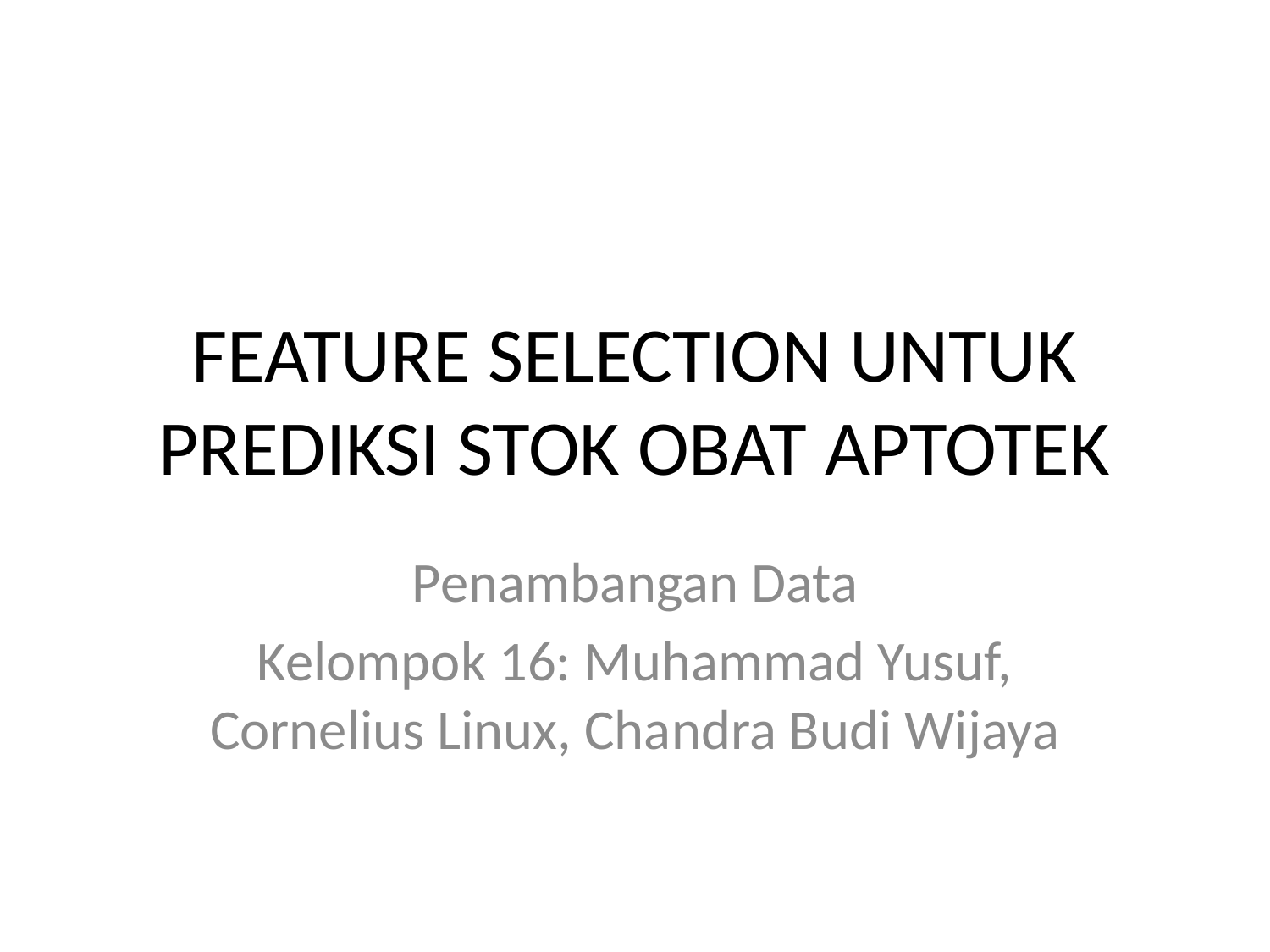

# FEATURE SELECTION UNTUK PREDIKSI STOK OBAT APTOTEK
Penambangan Data
Kelompok 16: Muhammad Yusuf, Cornelius Linux, Chandra Budi Wijaya